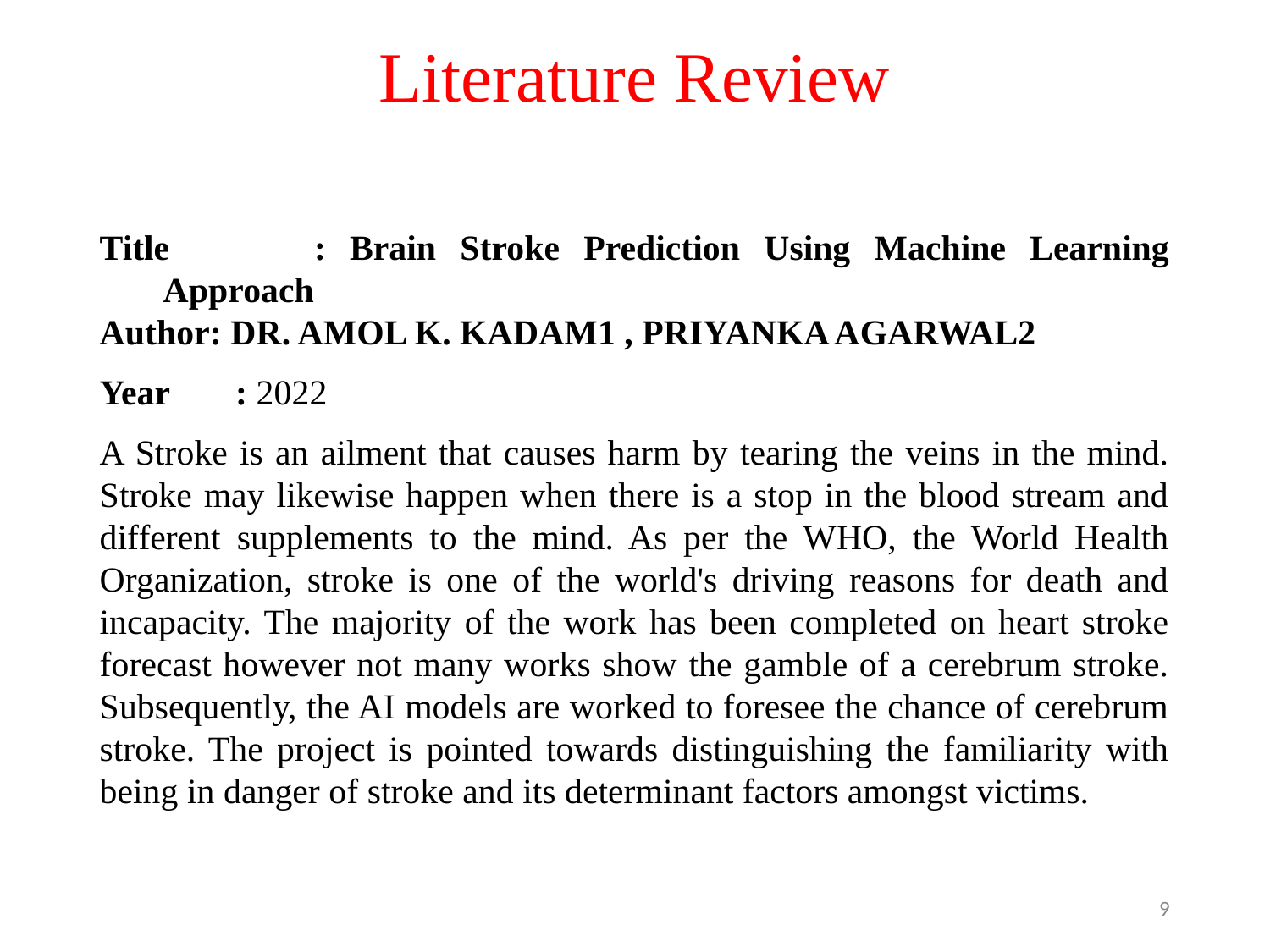

# Literature Review
Title	 : Brain Stroke Prediction Using Machine Learning Approach
Author: DR. AMOL K. KADAM1 , PRIYANKA AGARWAL2
Year	 : 2022
A Stroke is an ailment that causes harm by tearing the veins in the mind. Stroke may likewise happen when there is a stop in the blood stream and different supplements to the mind. As per the WHO, the World Health Organization, stroke is one of the world's driving reasons for death and incapacity. The majority of the work has been completed on heart stroke forecast however not many works show the gamble of a cerebrum stroke. Subsequently, the AI models are worked to foresee the chance of cerebrum stroke. The project is pointed towards distinguishing the familiarity with being in danger of stroke and its determinant factors amongst victims.
9